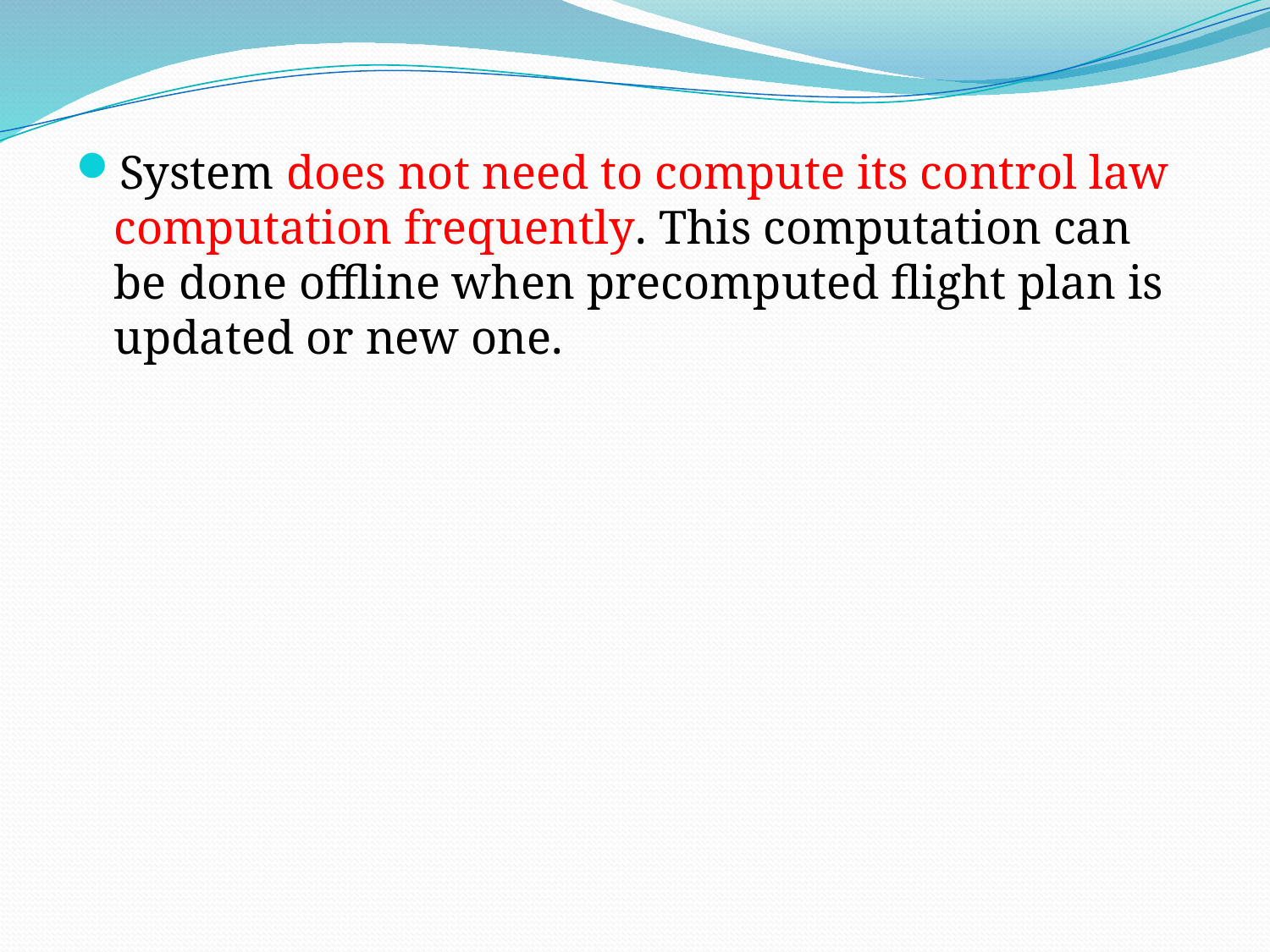

System does not need to compute its control law computation frequently. This computation can be done offline when precomputed flight plan is updated or new one.